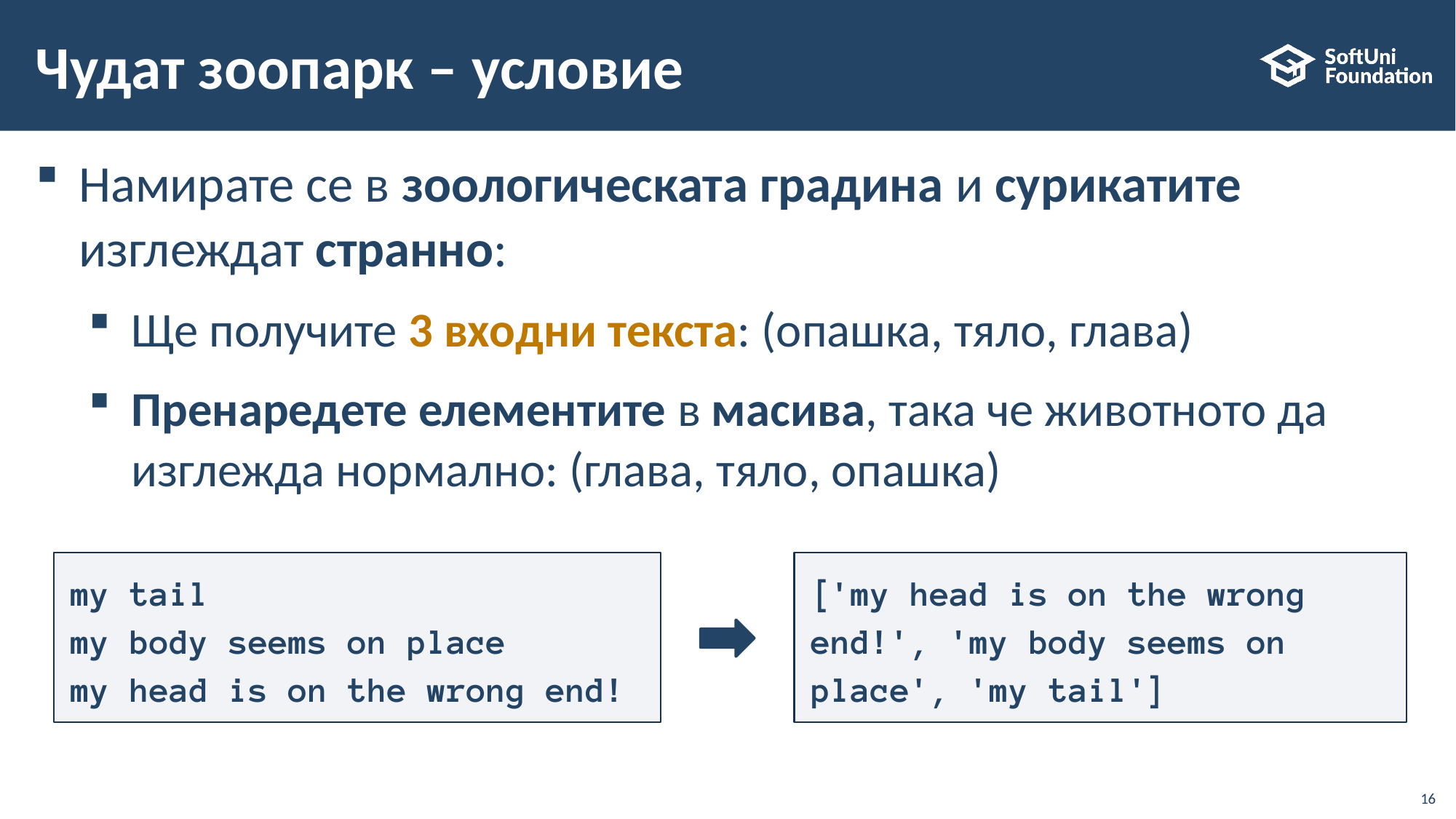

# Чудат зоопарк – условие
Намирате се в зоологическата градина и сурикатите изглеждат странно:
Ще получите 3 входни текста: (опашка, тяло, глава)
Пренаредете елементите в масива, така че животното да изглежда нормално: (глава, тяло, опашка)
['my head is on the wrong end!', 'my body seems on place', 'my tail']
my tail
my body seems on place
my head is on the wrong end!

16